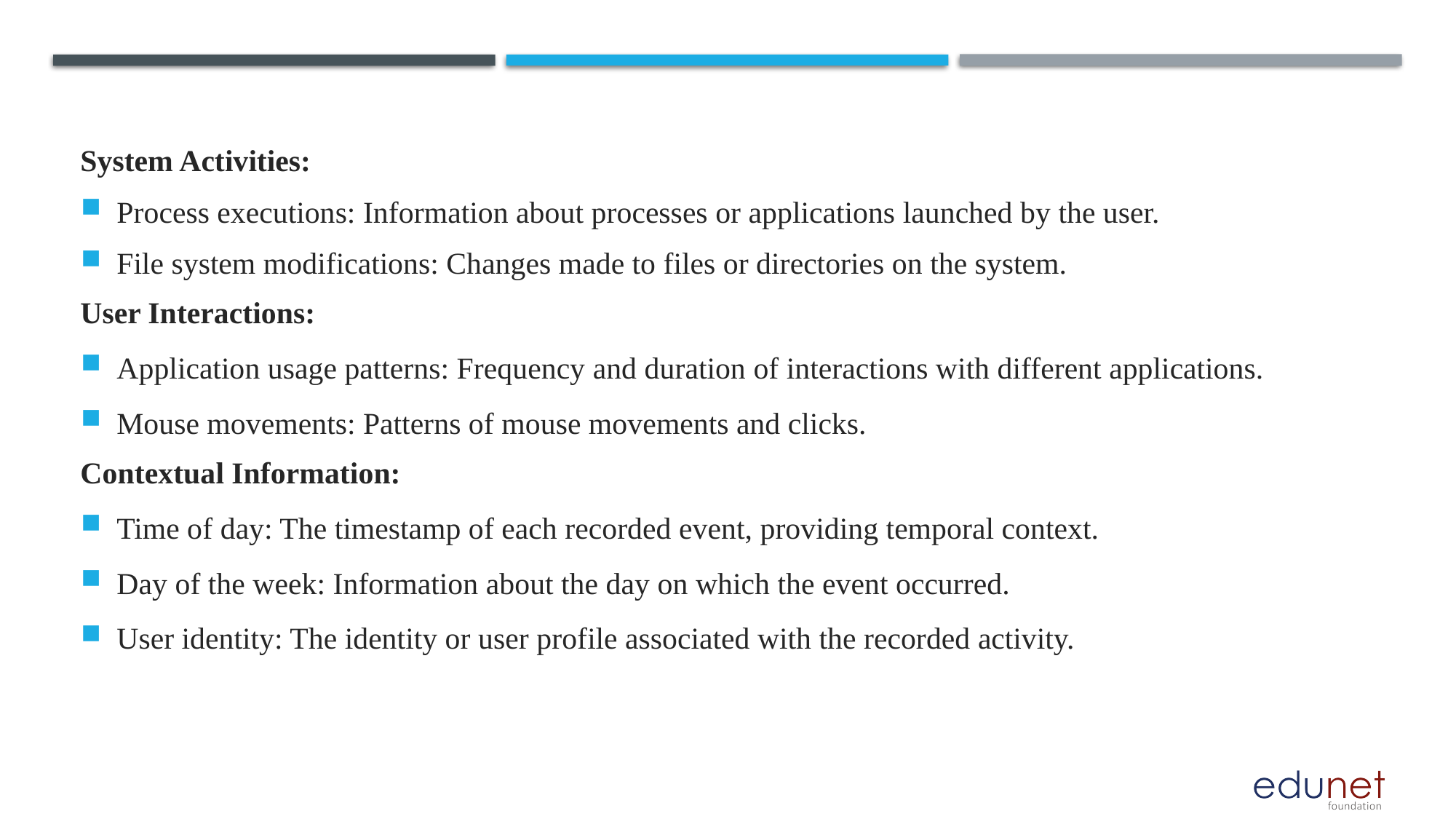

System Activities:
Process executions: Information about processes or applications launched by the user.
File system modifications: Changes made to files or directories on the system.
User Interactions:
Application usage patterns: Frequency and duration of interactions with different applications.
Mouse movements: Patterns of mouse movements and clicks.
Contextual Information:
Time of day: The timestamp of each recorded event, providing temporal context.
Day of the week: Information about the day on which the event occurred.
User identity: The identity or user profile associated with the recorded activity.